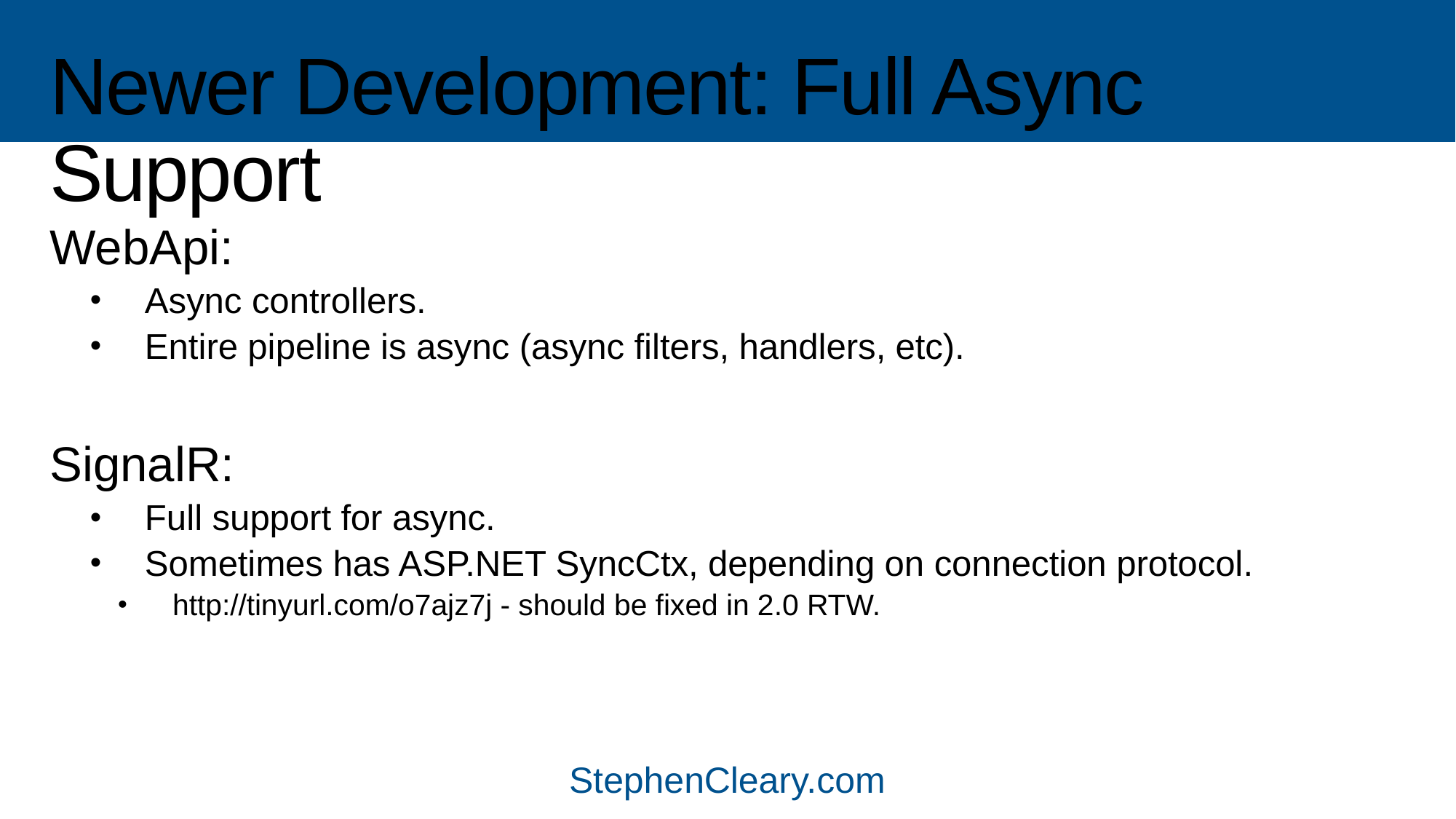

# Newer Development: Full Async Support

WebApi:
Async controllers.
Entire pipeline is async (async filters, handlers, etc).

SignalR:
Full support for async.
Sometimes has ASP.NET SyncCtx, depending on connection protocol.
http://tinyurl.com/o7ajz7j - should be fixed in 2.0 RTW.